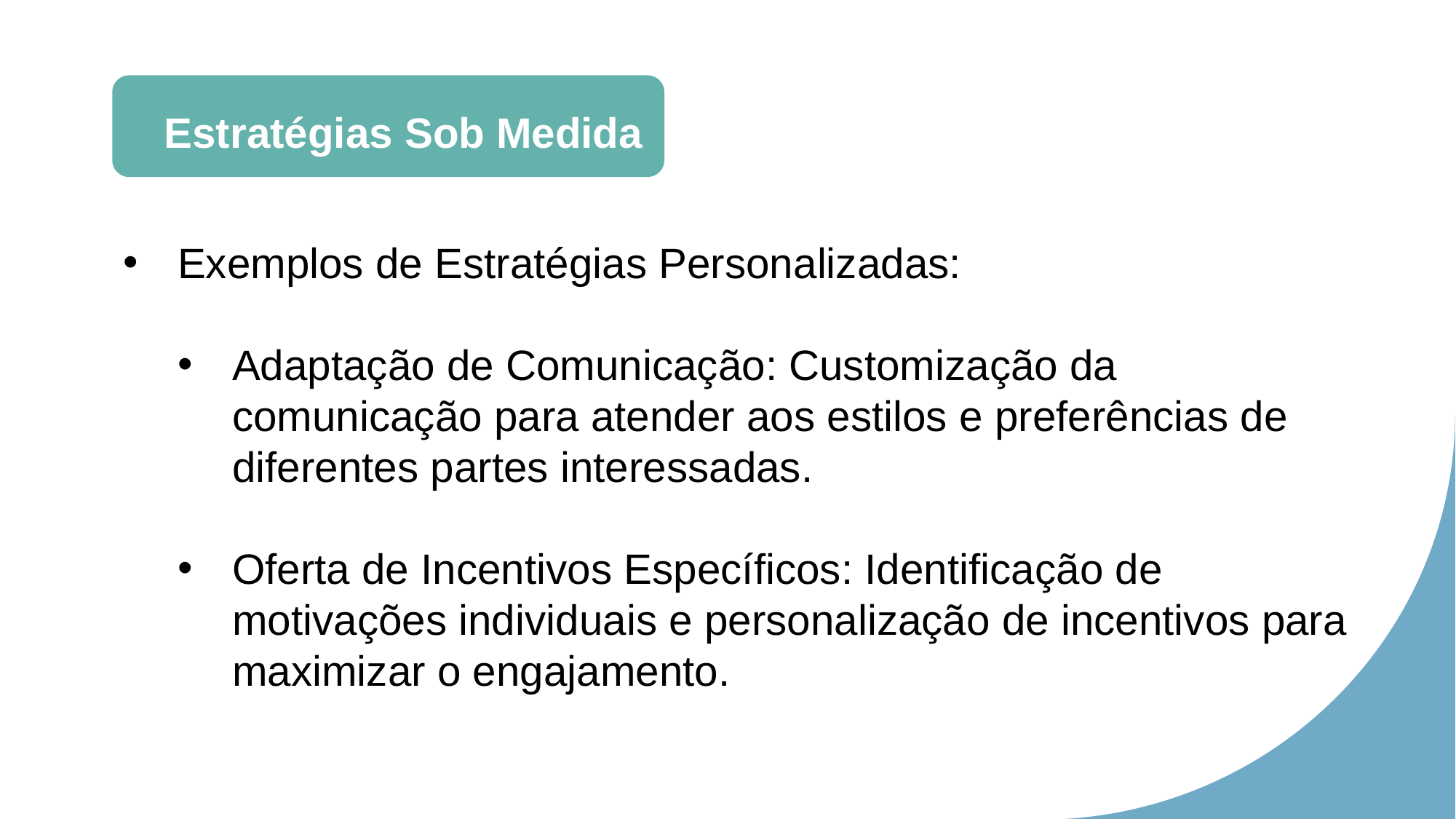

Estratégias Sob Medida
Exemplos de Estratégias Personalizadas:

Adaptação de Comunicação: Customização da comunicação para atender aos estilos e preferências de diferentes partes interessadas.

Oferta de Incentivos Específicos: Identificação de motivações individuais e personalização de incentivos para maximizar o engajamento.
Identificação e Mapeamento:
U

Utilização de ferramentas como a Matriz de Poder e Interesse para visualizar as relações de poder e interesse.

Identificação das partes interessadas cruciais e compreensão de suas expectativas.
Estratégias Personalizadas:
U

Adaptação das abordagens com base em uma análise aprofundada das dinâmicas de poder e influência.

Reconhecimento da singularidade de cada parte interessada e ajuste das estratégias de engajamento.
Monitoramento Contínuo:
U

Ajuste constante das estratégias à medida que as mudanças ocorrem no ambiente do projeto.

Vigilância das alterações nas dinâmicas para garantir a relevância contínua das estratégias adotadas.